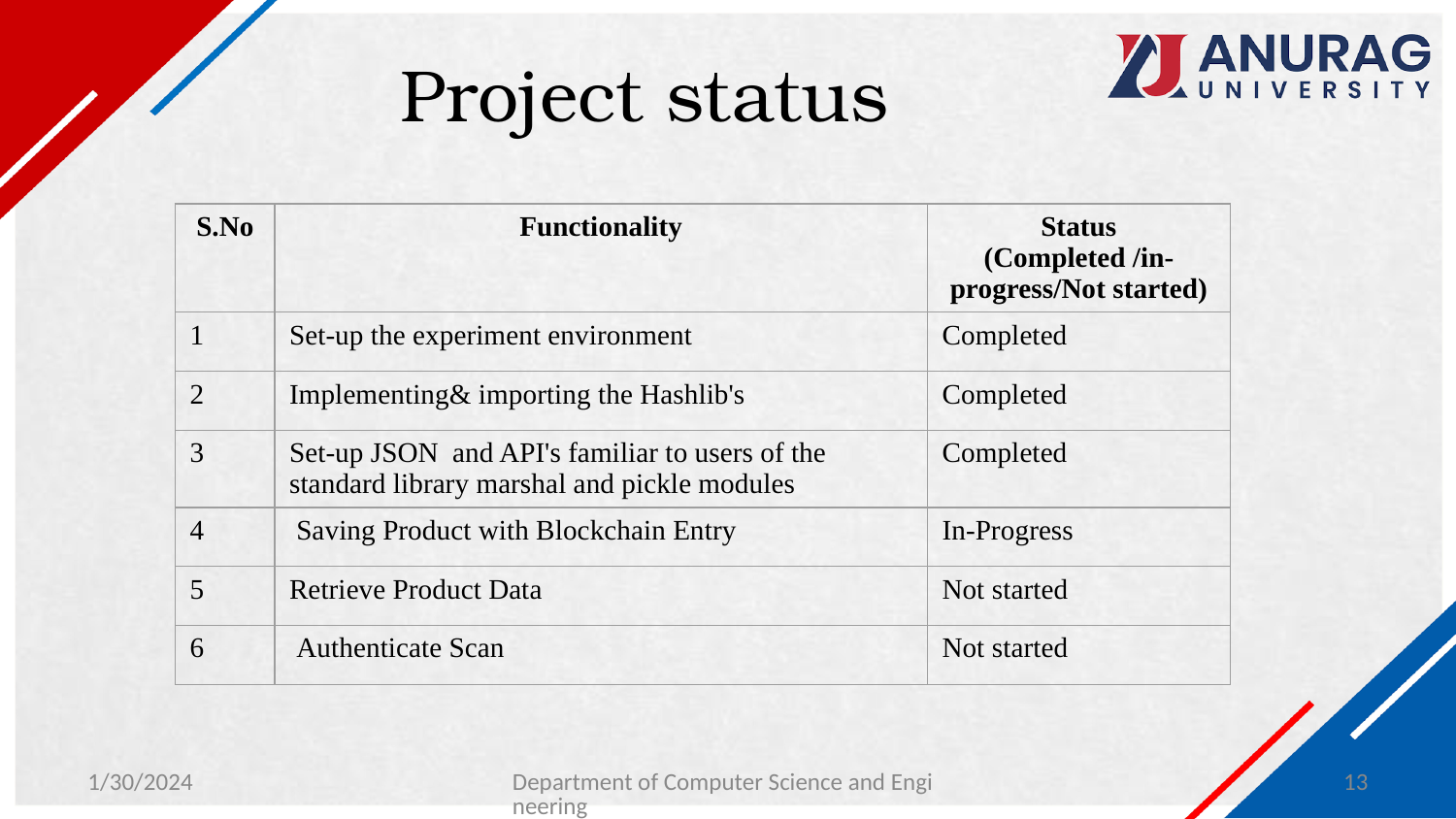

# Project status
| S.No | Functionality | Status (Completed /in-progress/Not started) |
| --- | --- | --- |
| 1 | Set-up the experiment environment | Completed |
| 2 | Implementing& importing the Hashlib's | Completed |
| 3 | Set-up JSON and API's familiar to users of the standard library marshal and pickle modules | Completed |
| 4 | Saving Product with Blockchain Entry | In-Progress |
| 5 | Retrieve Product Data | Not started |
| 6 | Authenticate Scan | Not started |

1/30/2024
Department of Computer Science and Engineering
13